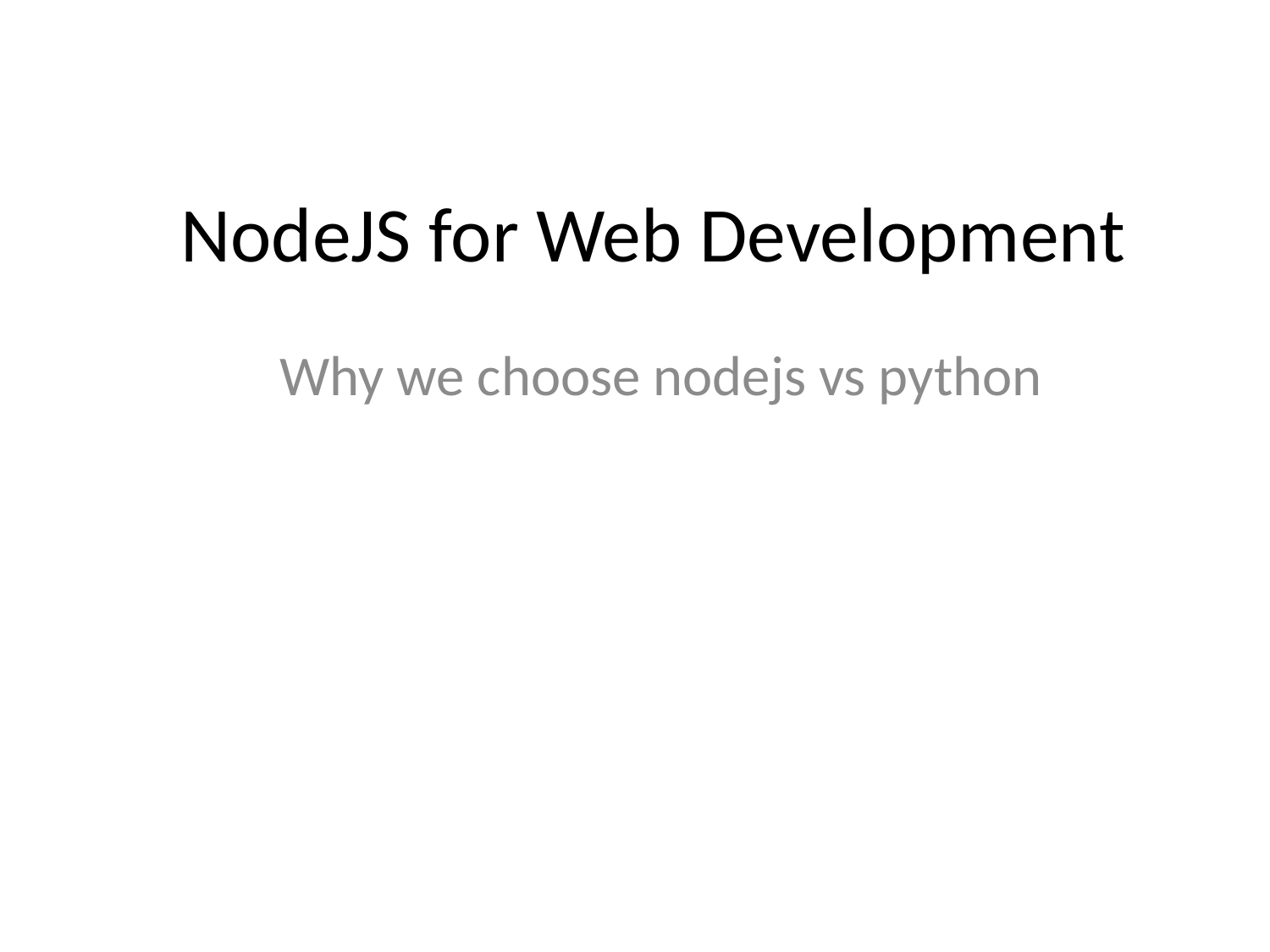

# NodeJS for Web Development
Why we choose nodejs vs python